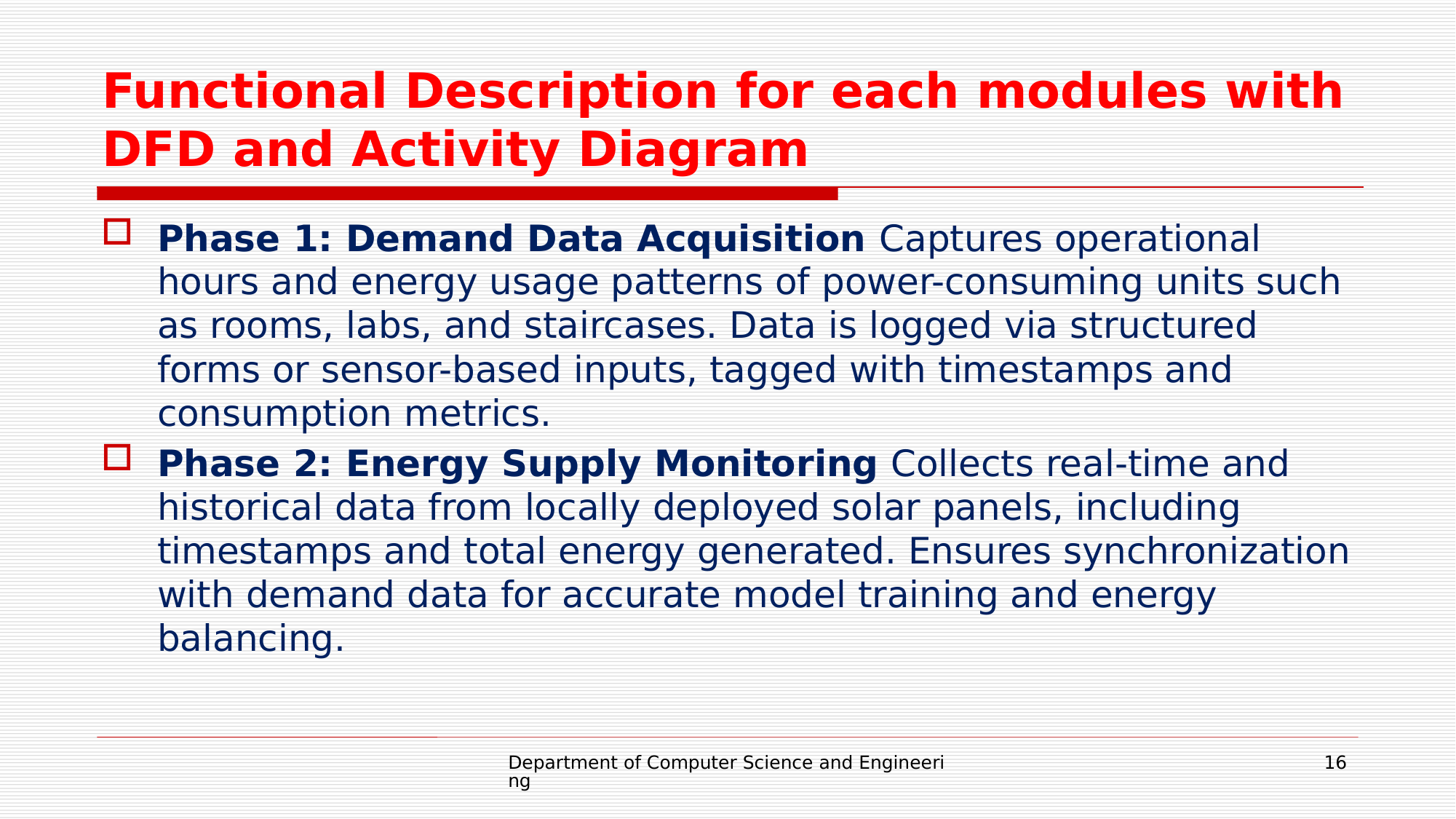

# Functional Description for each modules with DFD and Activity Diagram
Phase 1: Demand Data Acquisition Captures operational hours and energy usage patterns of power-consuming units such as rooms, labs, and staircases. Data is logged via structured forms or sensor-based inputs, tagged with timestamps and consumption metrics.
Phase 2: Energy Supply Monitoring Collects real-time and historical data from locally deployed solar panels, including timestamps and total energy generated. Ensures synchronization with demand data for accurate model training and energy balancing.
Department of Computer Science and Engineering
16